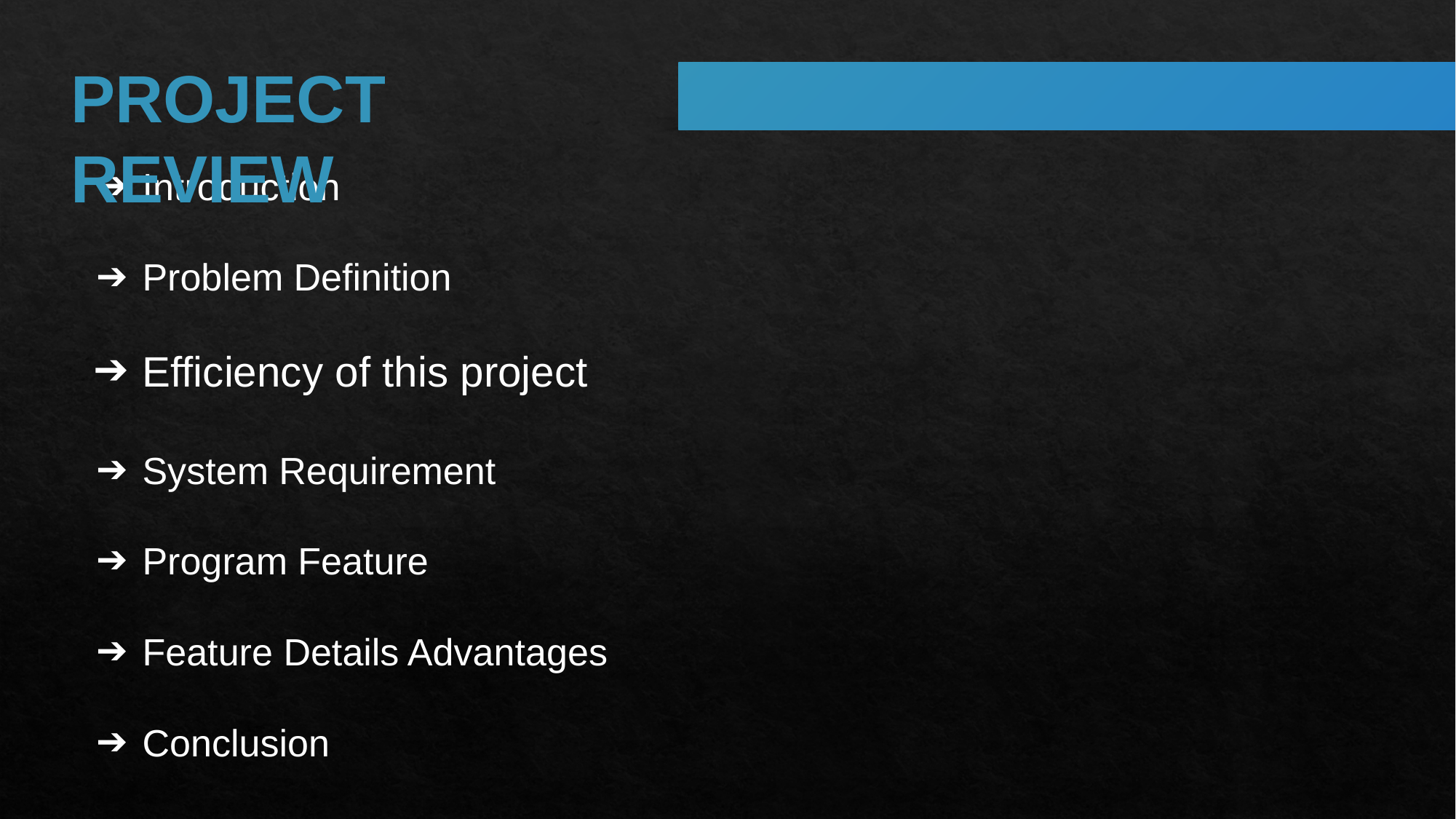

PROJECT REVIEW

Introduction

Problem Definition

Efficiency of this project

System Requirement

Program Feature

Feature Details Advantages

Conclusion